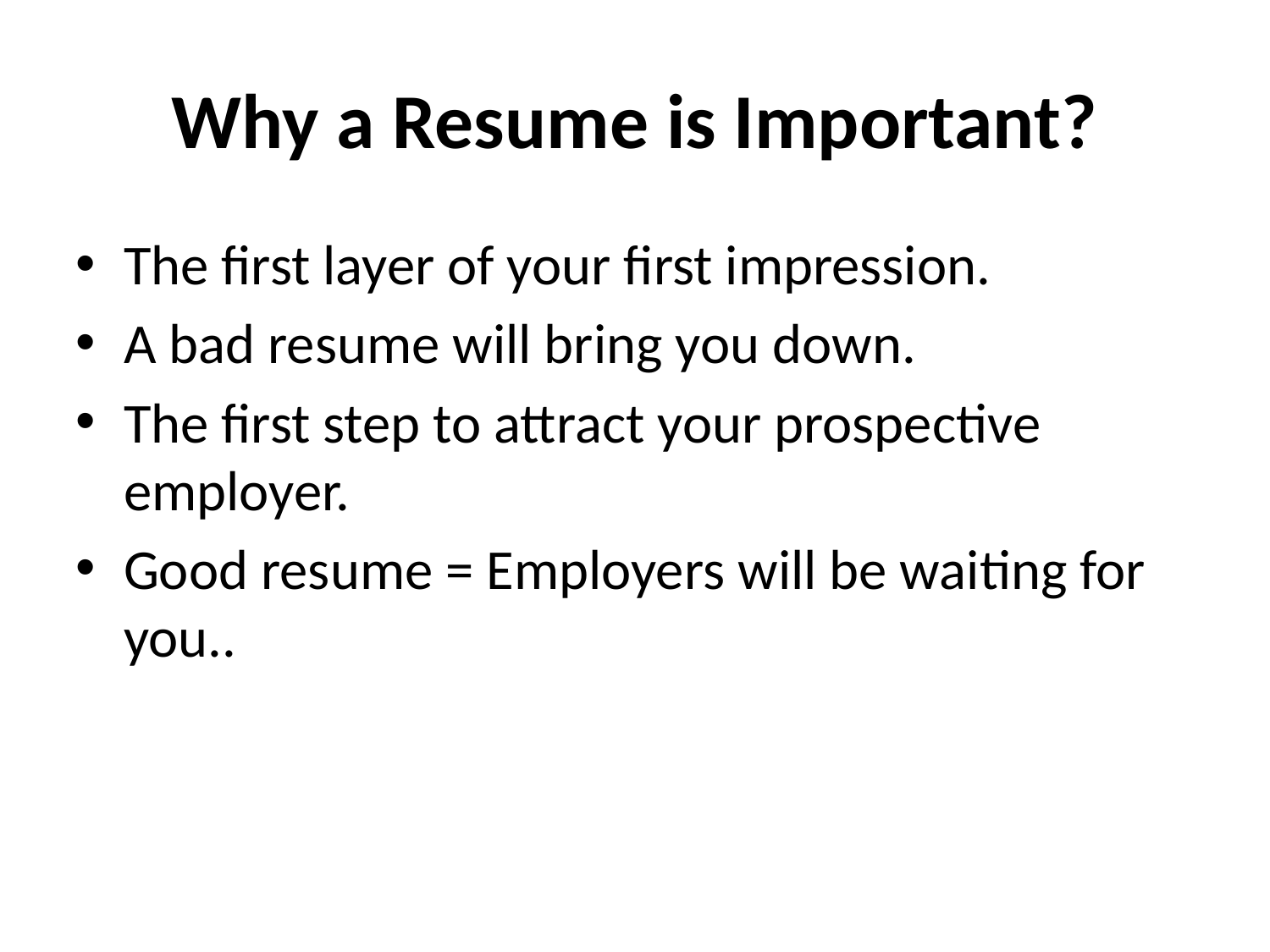

Why a Resume is Important?
The first layer of your first impression.
A bad resume will bring you down.
The first step to attract your prospective employer.
Good resume = Employers will be waiting for you..